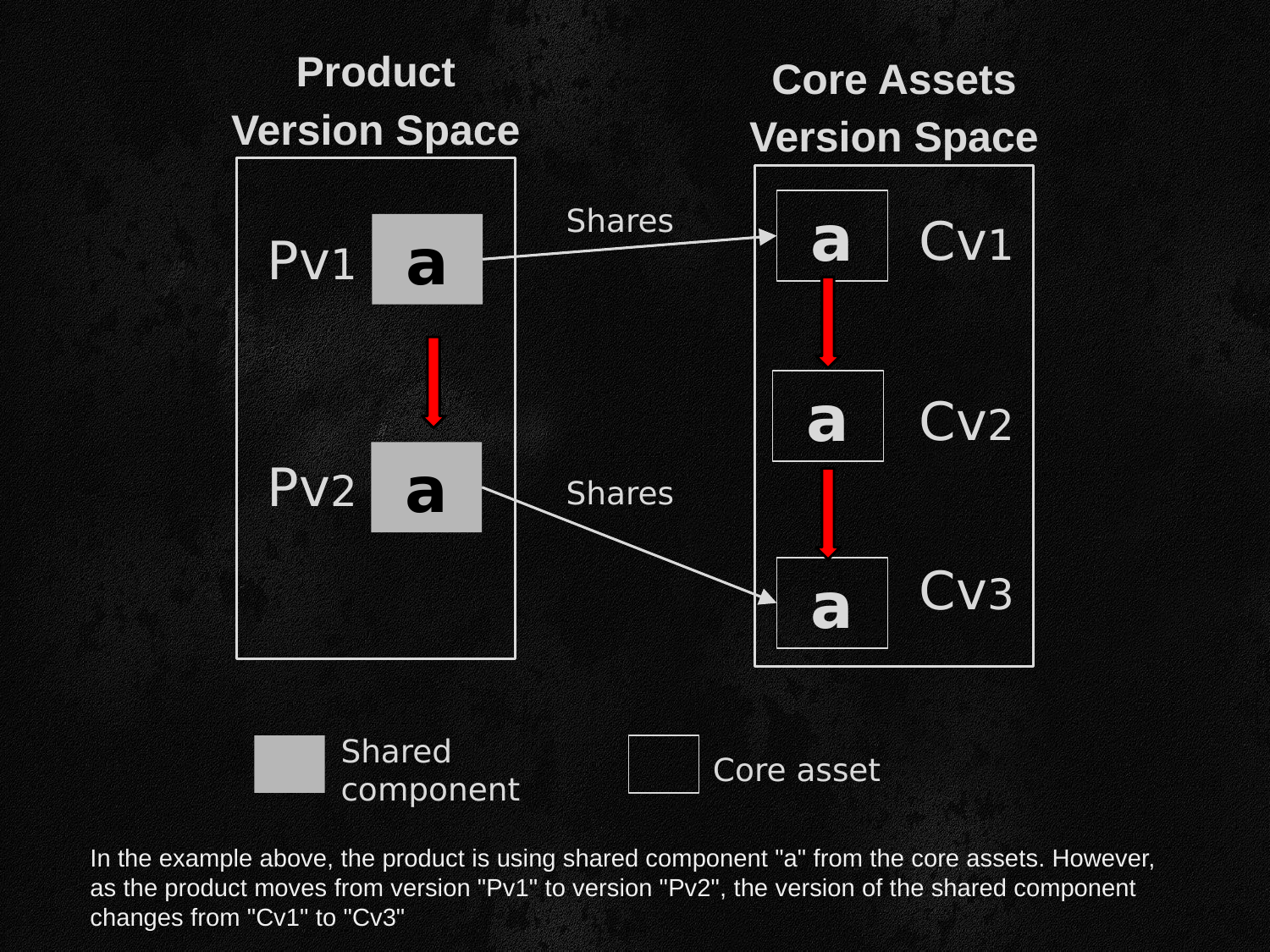

Product Version Space
Core Assets Version Space

Shares
a
Cv1
Pv1
a

a
Cv2
Pv2
a
Shares

Cv3
a
Shared component

Core asset
In the example above, the product is using shared component "a" from the core assets. However, as the product moves from version "Pv1" to version "Pv2", the version of the shared component changes from "Cv1" to "Cv3"